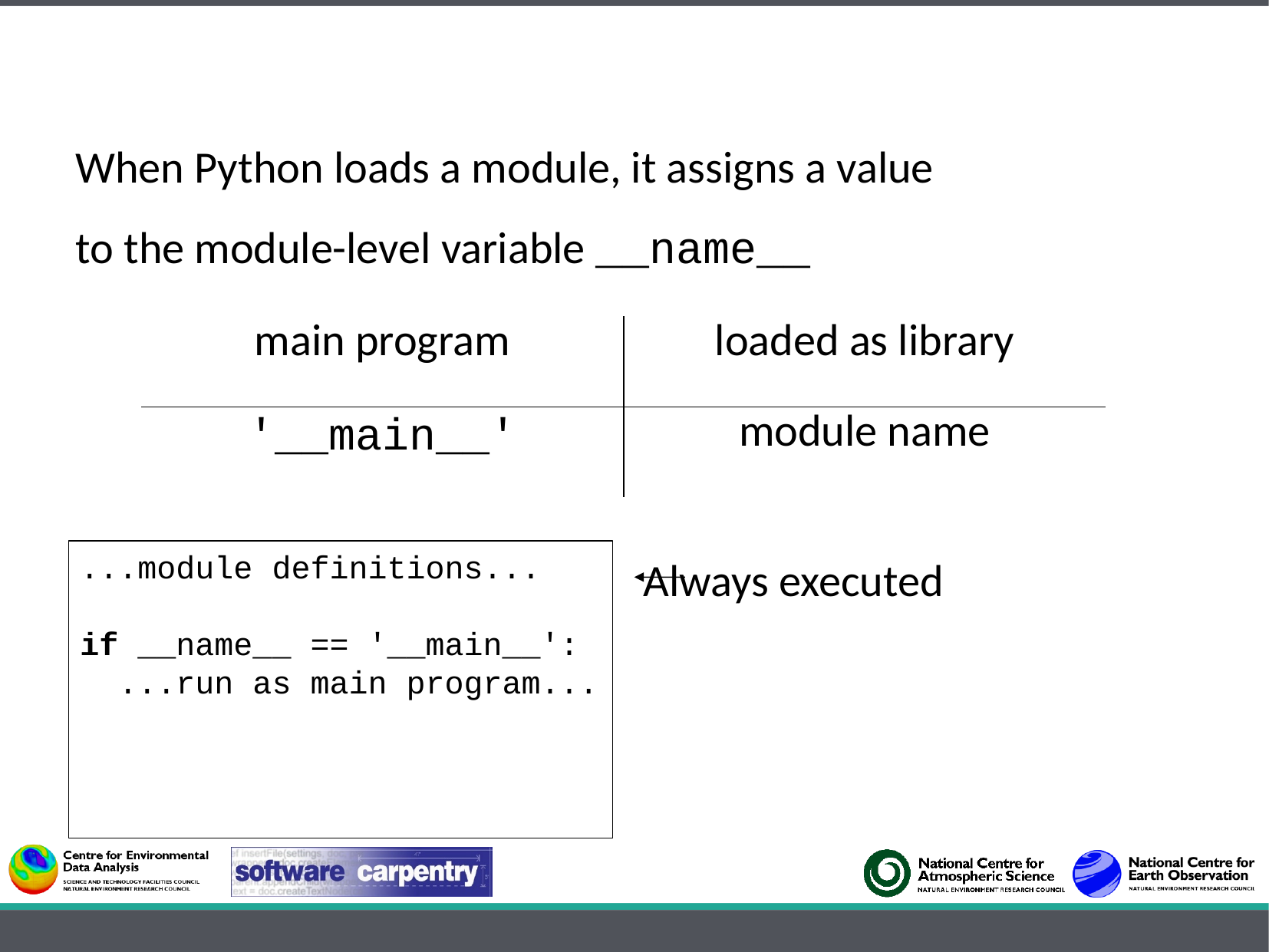

When Python loads a module, it assigns a value
to the module-level variable __name__
| main program | loaded as library |
| --- | --- |
| '\_\_main\_\_' | module name |
Always executed
...module definitions...

if __name__ == '__main__':
  ...run as main program...